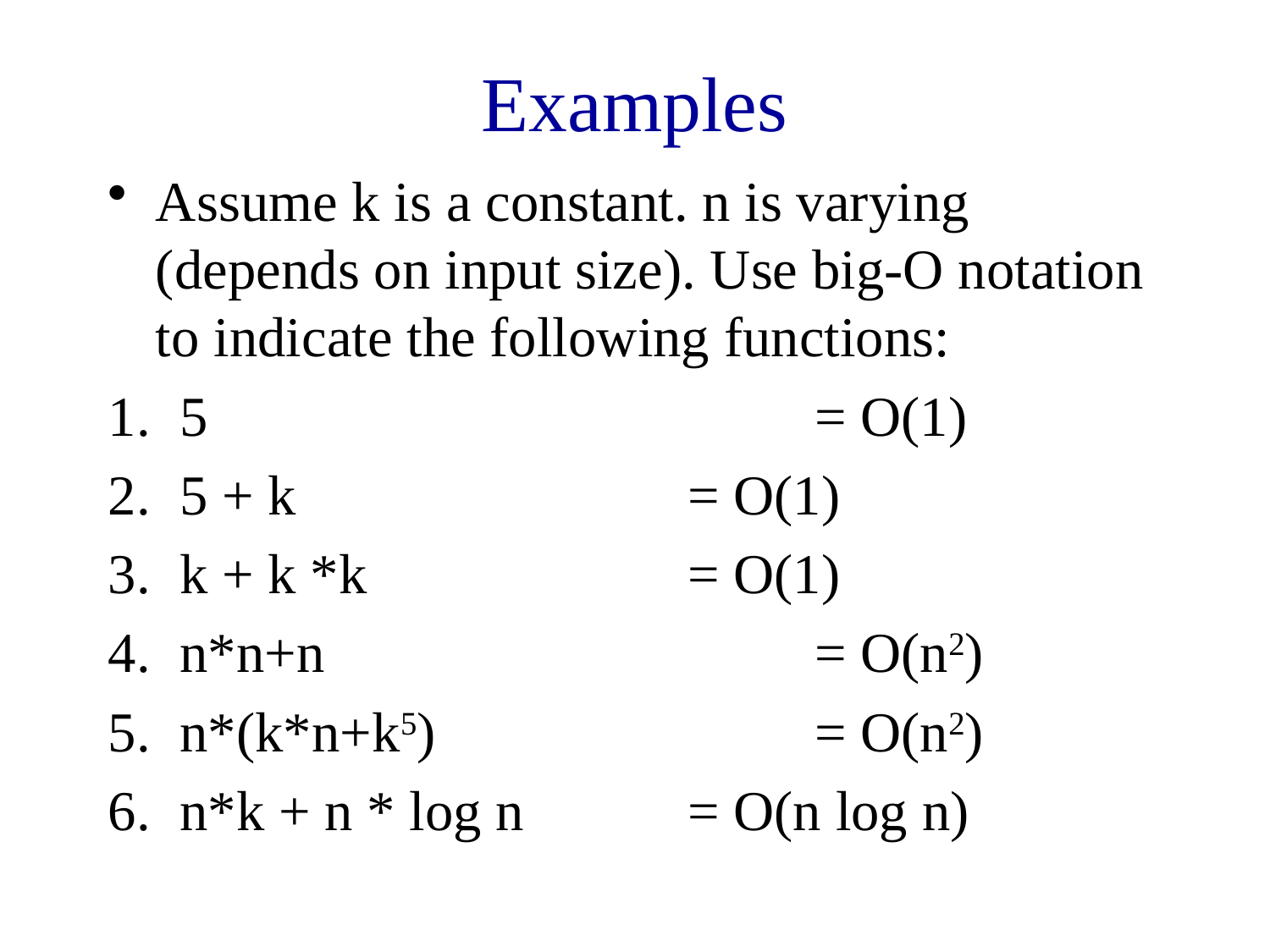

# Examples
Assume k is a constant. n is varying (depends on input size). Use big-O notation to indicate the following functions:
5 					= O(1)
5 + k				= O(1)
k + k *k			= O(1)
n*n+n				= O(n2)
n*(k*n+k5)			= O(n2)
n*k + n * log n		= O(n log n)